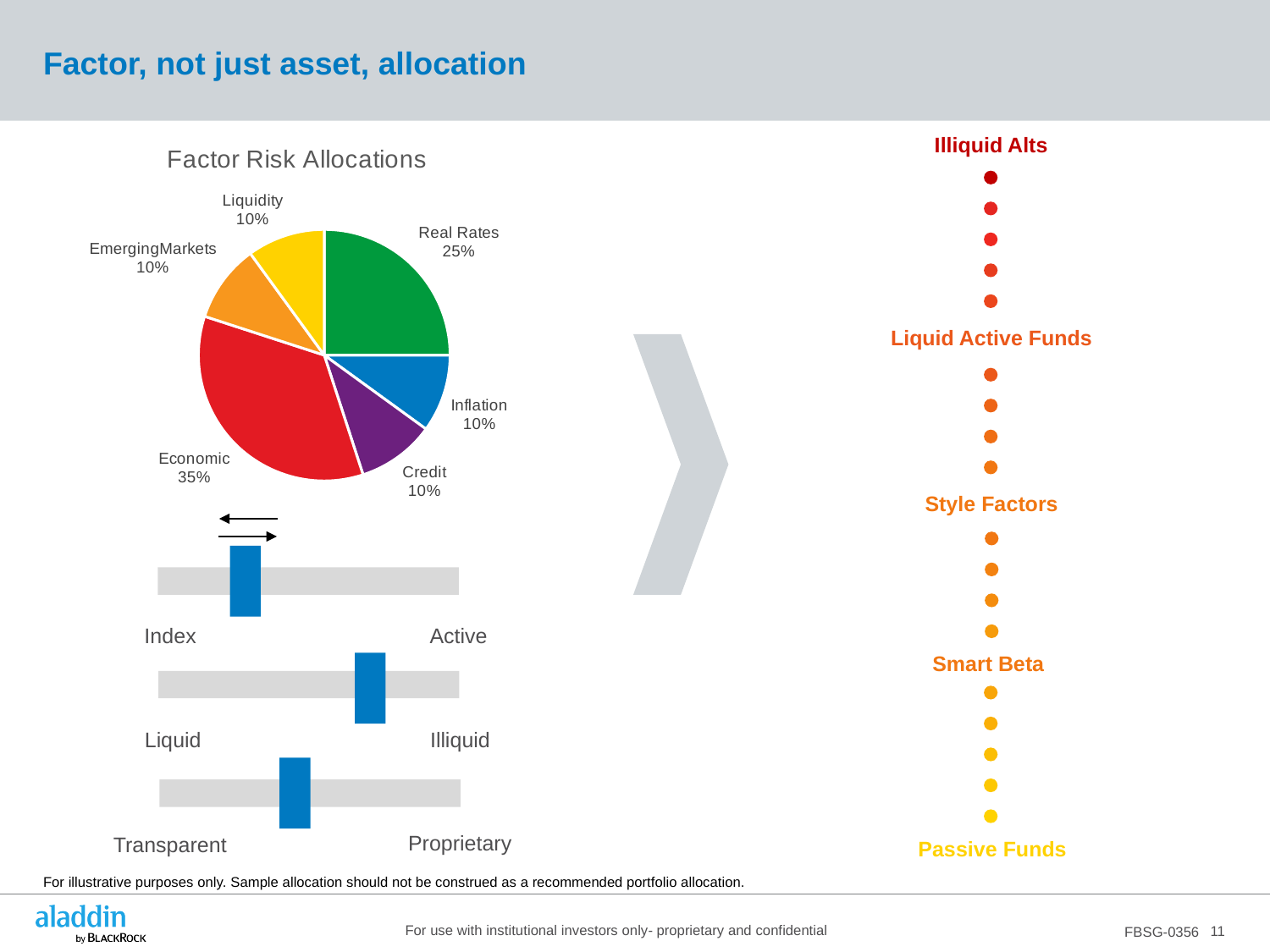

# Factor, not just asset, allocation

### Chart: Factor Risk Allocations

| Category |  |
|---|---|
| Real Rates | 0.25 |
| Inflation | 0.1 |
| Credit | 0.1 |
| Economic | 0.35000000000000003 |
| EmergingMarkets | 0.1 |
| Liquidity | 0.1 |
Illiquid Alts

Liquid Active Funds

Style Factors

Index
Active

Smart Beta

Liquid
Illiquid

Proprietary
Transparent
Passive Funds
For illustrative purposes only. Sample allocation should not be construed as a recommended portfolio allocation.
11